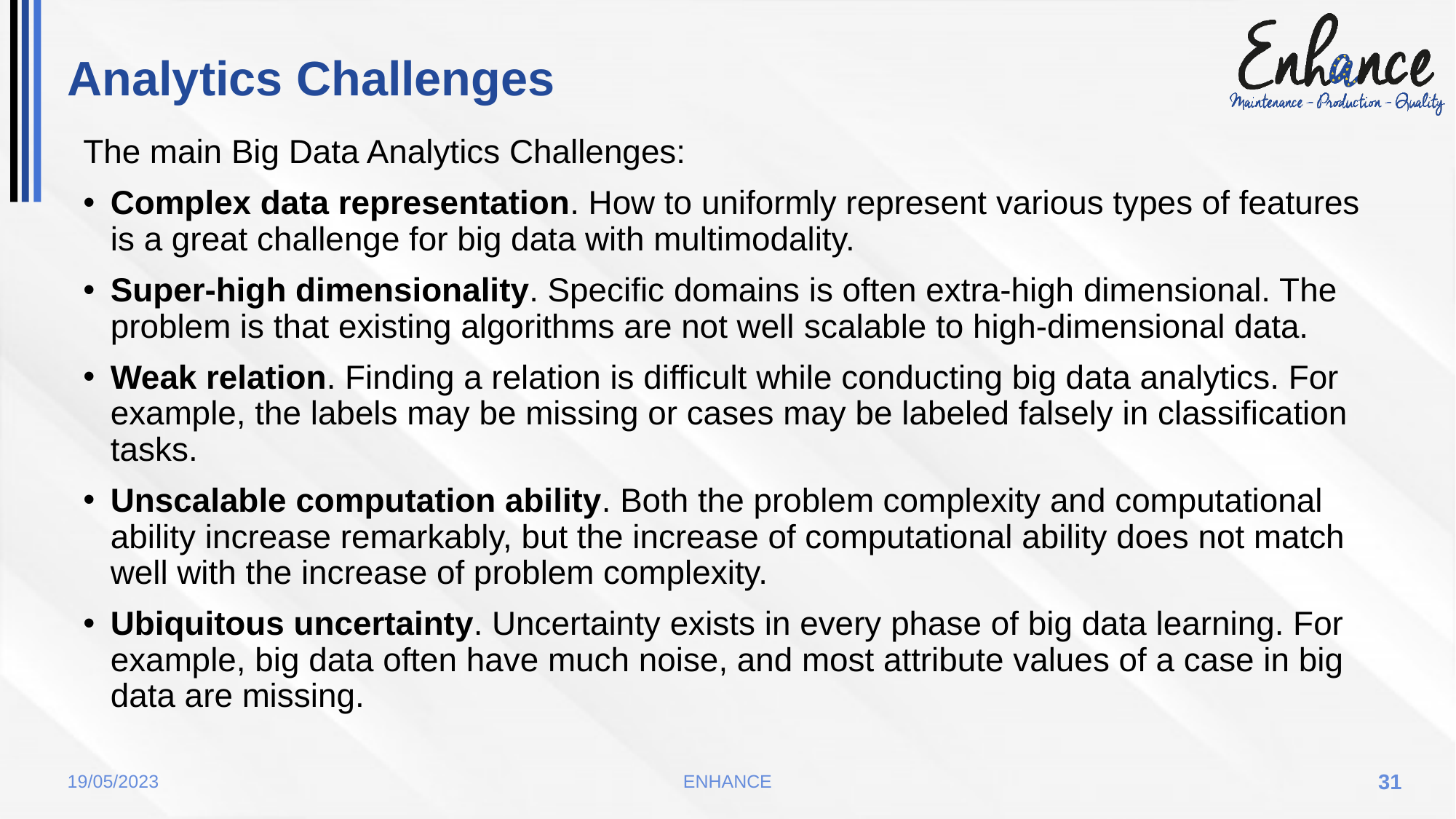

# Analytics Challenges
The main Big Data Analytics Challenges:
Complex data representation. How to uniformly represent various types of features is a great challenge for big data with multimodality.
Super-high dimensionality. Specific domains is often extra-high dimensional. The problem is that existing algorithms are not well scalable to high-dimensional data.
Weak relation. Finding a relation is difficult while conducting big data analytics. For example, the labels may be missing or cases may be labeled falsely in classification tasks.
Unscalable computation ability. Both the problem complexity and computational ability increase remarkably, but the increase of computational ability does not match well with the increase of problem complexity.
Ubiquitous uncertainty. Uncertainty exists in every phase of big data learning. For example, big data often have much noise, and most attribute values of a case in big data are missing.
19/05/2023
ENHANCE
31